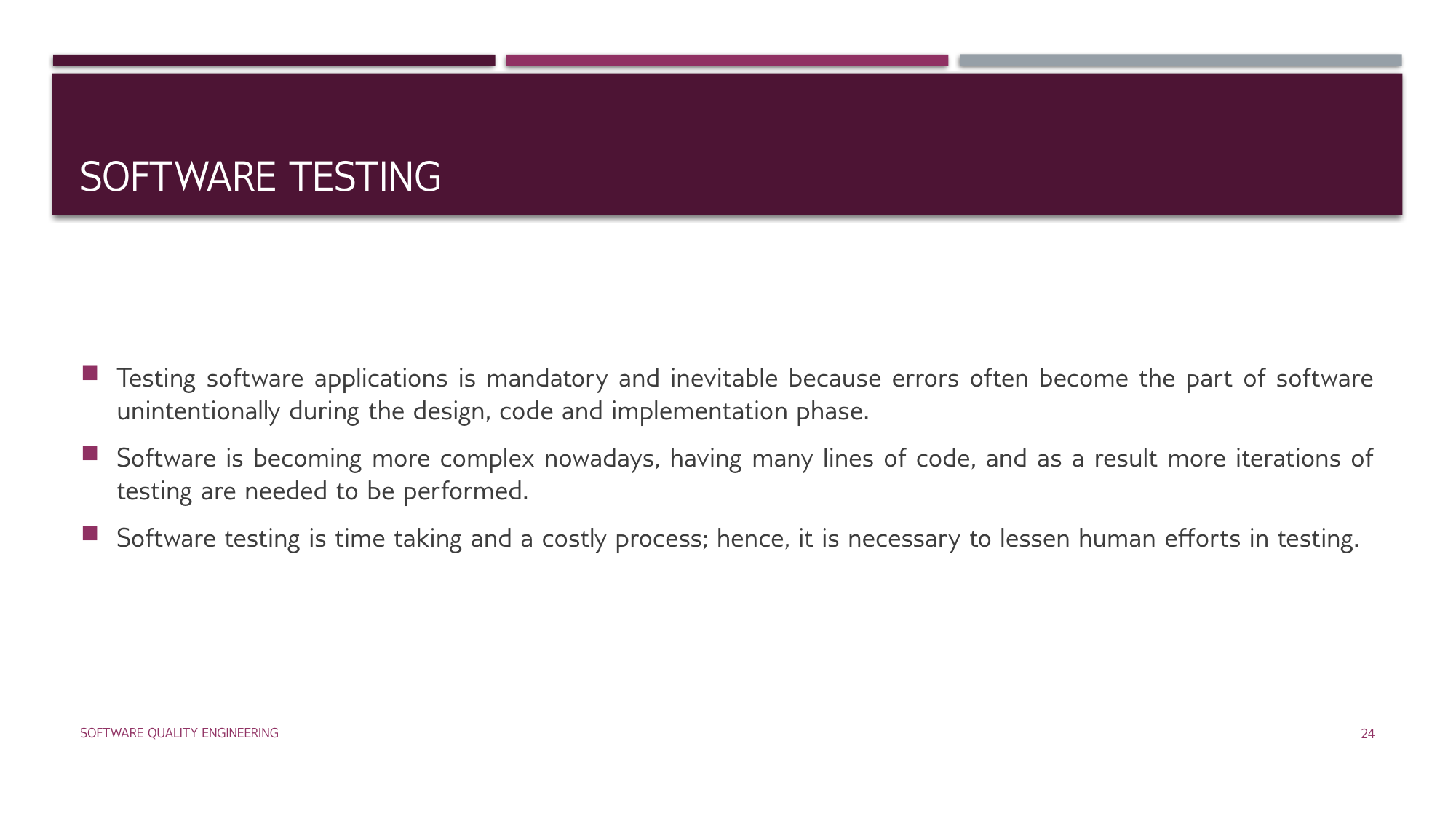

# Software testing
Testing software applications is mandatory and inevitable because errors often become the part of software unintentionally during the design, code and implementation phase.
Software is becoming more complex nowadays, having many lines of code, and as a result more iterations of testing are needed to be performed.
Software testing is time taking and a costly process; hence, it is necessary to lessen human efforts in testing.

Software Quality Engineering
24